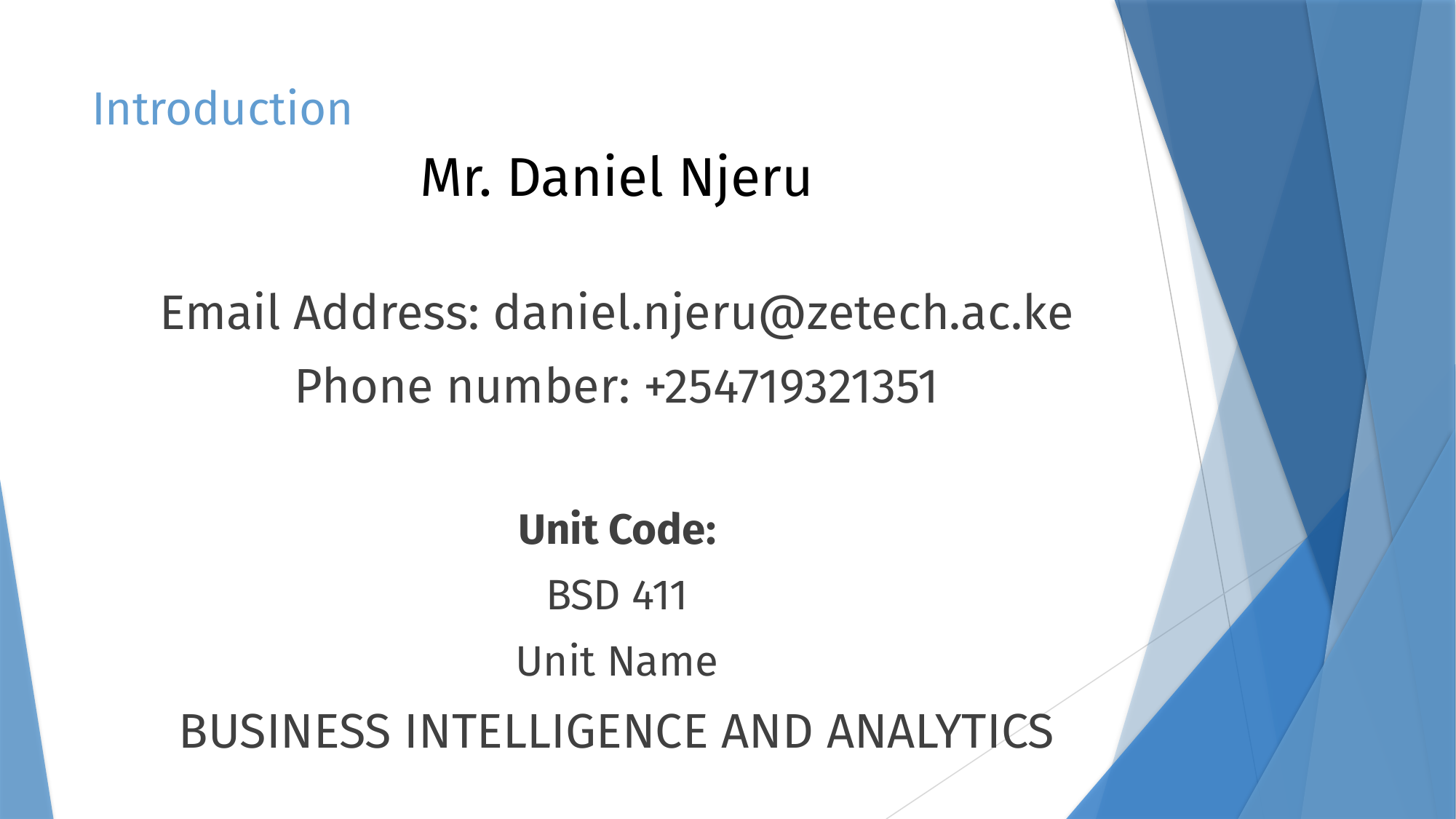

# Introduction
Mr. Daniel Njeru

Email Address: daniel.njeru@zetech.ac.ke
Phone number: +254719321351

Unit Code:
BSD 411
Unit Name
BUSINESS INTELLIGENCE AND ANALYTICS